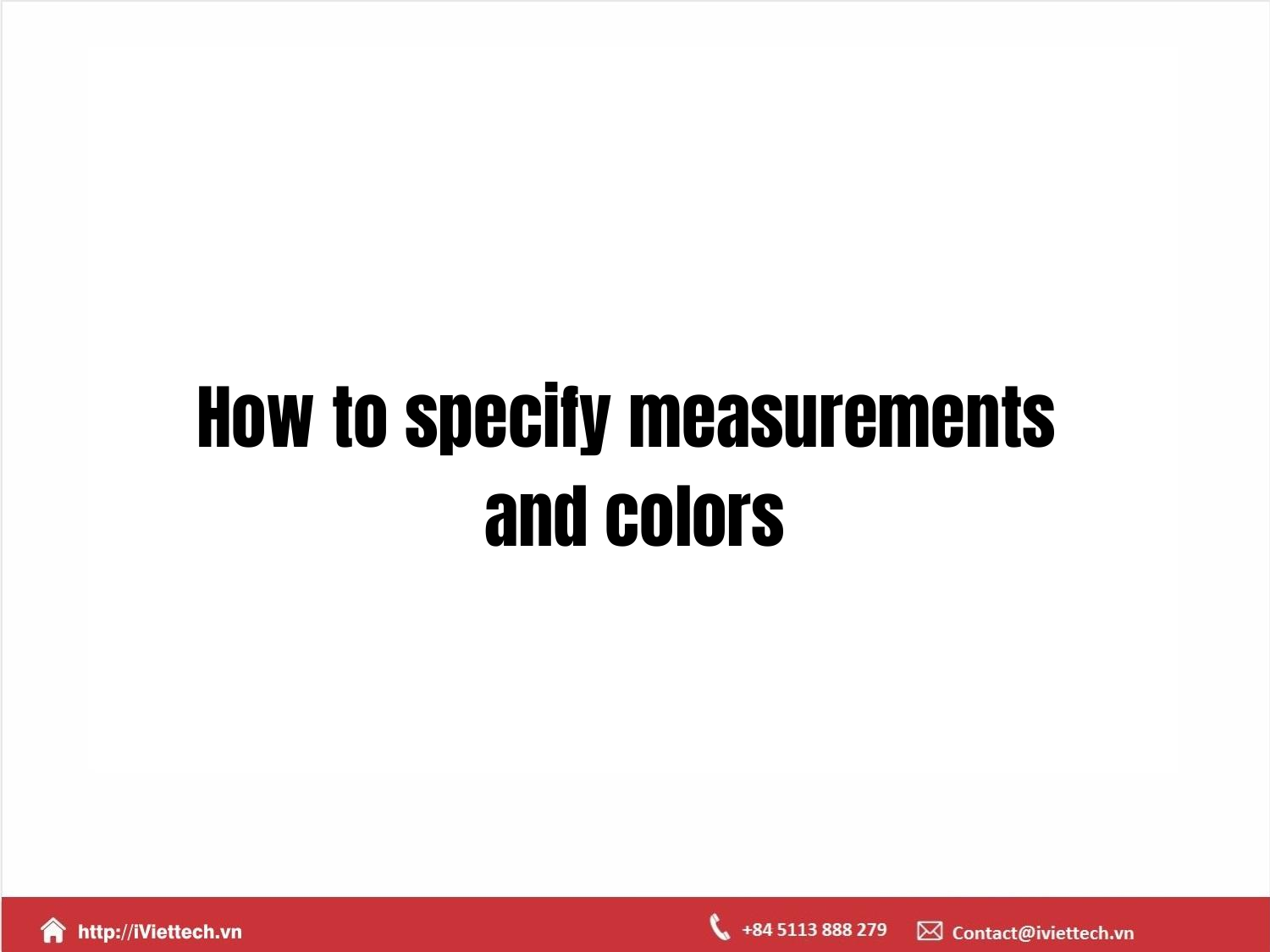

#
How to specify measurements
and colors